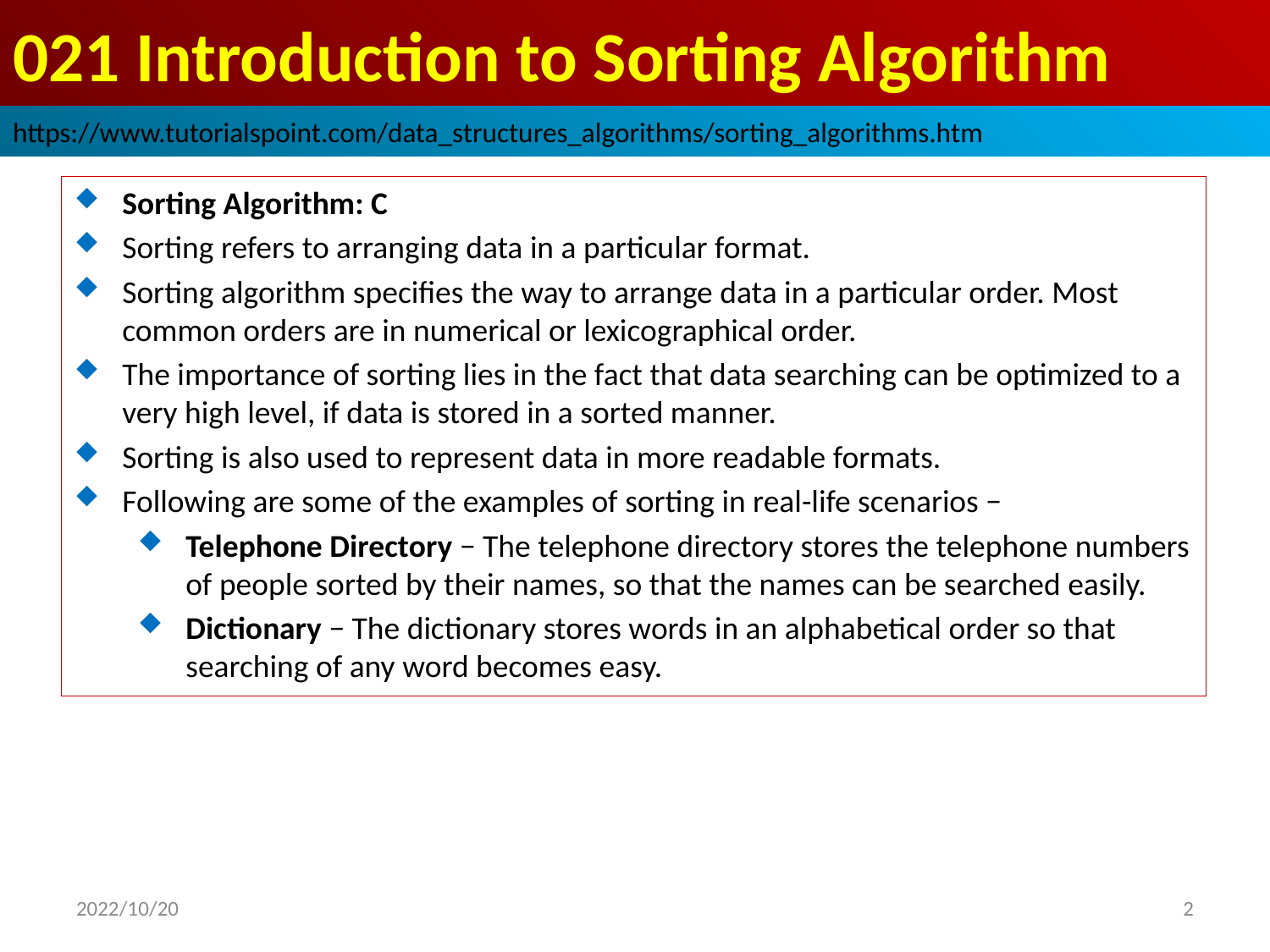

# 021 Introduction to Sorting Algorithm
https://www.tutorialspoint.com/data_structures_algorithms/sorting_algorithms.htm
Sorting Algorithm: C
Sorting refers to arranging data in a particular format.
Sorting algorithm specifies the way to arrange data in a particular order. Most common orders are in numerical or lexicographical order.
The importance of sorting lies in the fact that data searching can be optimized to a very high level, if data is stored in a sorted manner.
Sorting is also used to represent data in more readable formats.
Following are some of the examples of sorting in real-life scenarios −
Telephone Directory − The telephone directory stores the telephone numbers of people sorted by their names, so that the names can be searched easily.
Dictionary − The dictionary stores words in an alphabetical order so that searching of any word becomes easy.
2022/10/20
2